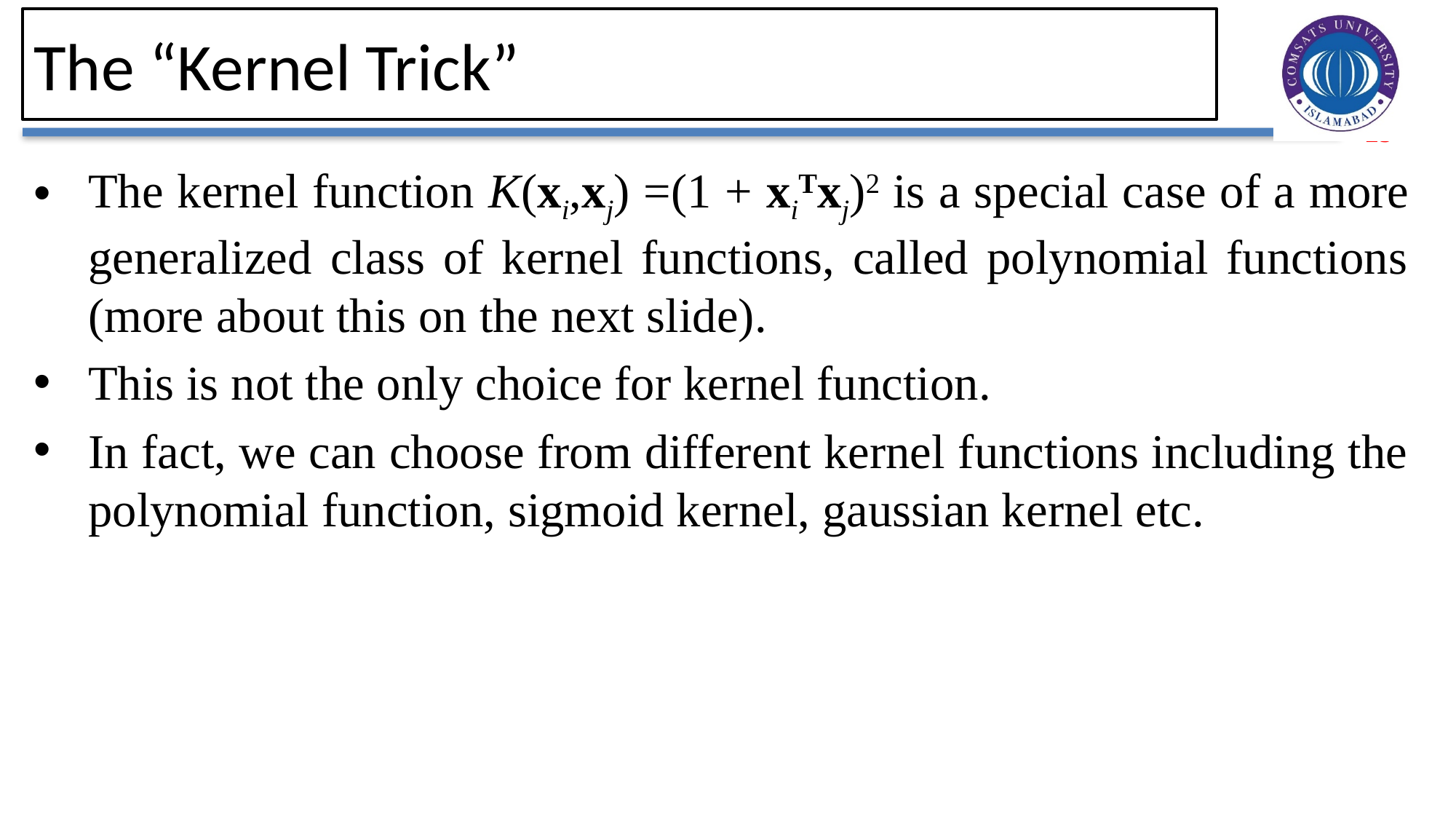

# The “Kernel Trick”
The kernel function K(xi,xj) =(1 + xiTxj)2 is a special case of a more generalized class of kernel functions, called polynomial functions (more about this on the next slide).
This is not the only choice for kernel function.
In fact, we can choose from different kernel functions including the polynomial function, sigmoid kernel, gaussian kernel etc.